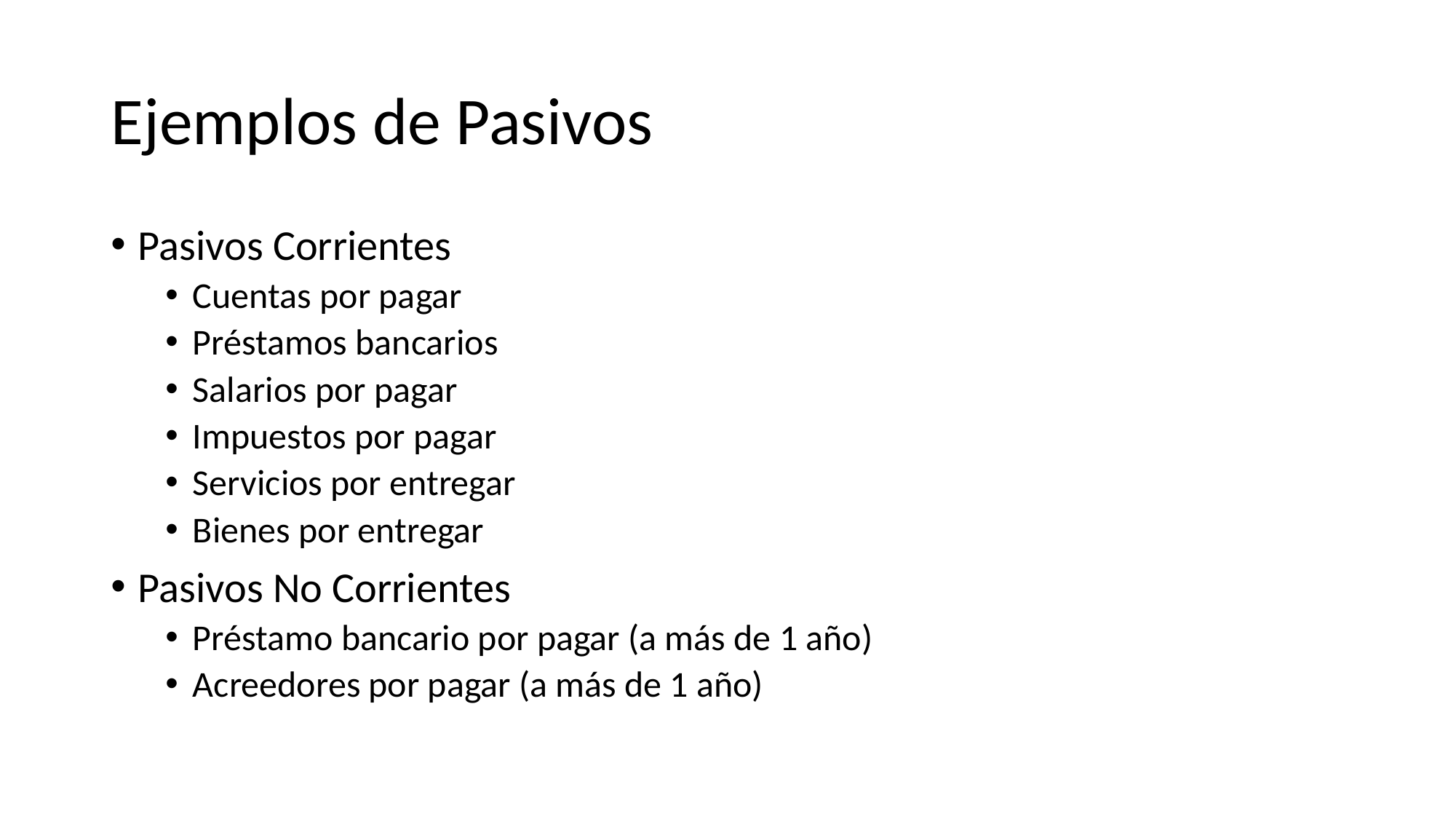

# Ejemplos de Pasivos
Pasivos Corrientes
Cuentas por pagar
Préstamos bancarios
Salarios por pagar
Impuestos por pagar
Servicios por entregar
Bienes por entregar
Pasivos No Corrientes
Préstamo bancario por pagar (a más de 1 año)
Acreedores por pagar (a más de 1 año)